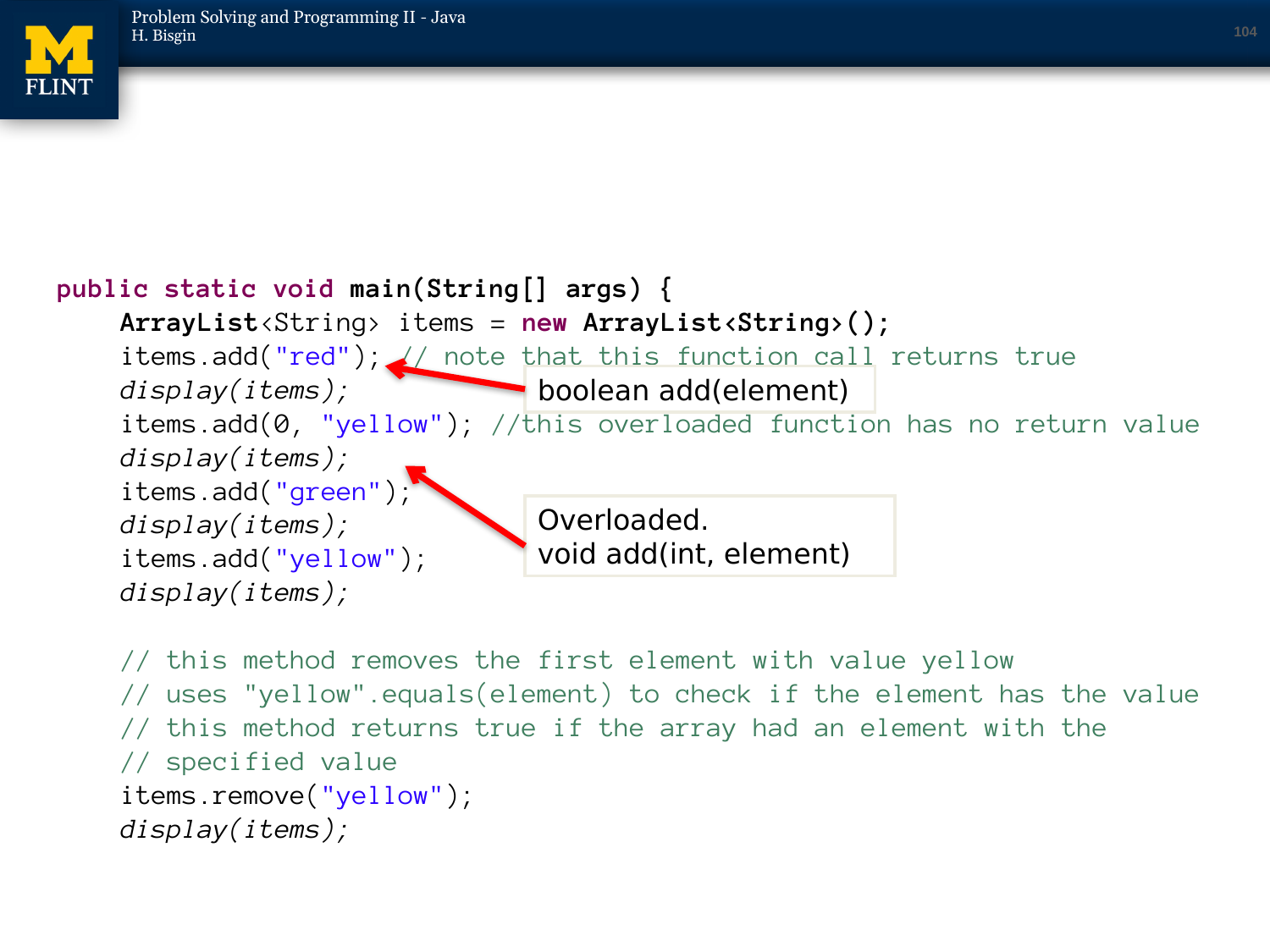

104
public static void main(String[] args) {
ArrayList<String> items = new ArrayList<String>();
items.add("red"); // note that this function call returns true
display(items);
items.add(0, "yellow"); //this overloaded function has no return value
display(items);
items.add("green");
display(items);
items.add("yellow");
display(items);

// this method removes the first element with value yellow
// uses "yellow".equals(element) to check if the element has the value
// this method returns true if the array had an element with the
// specified value
items.remove("yellow");
display(items);

boolean add(element)
Overloaded.
void add(int, element)